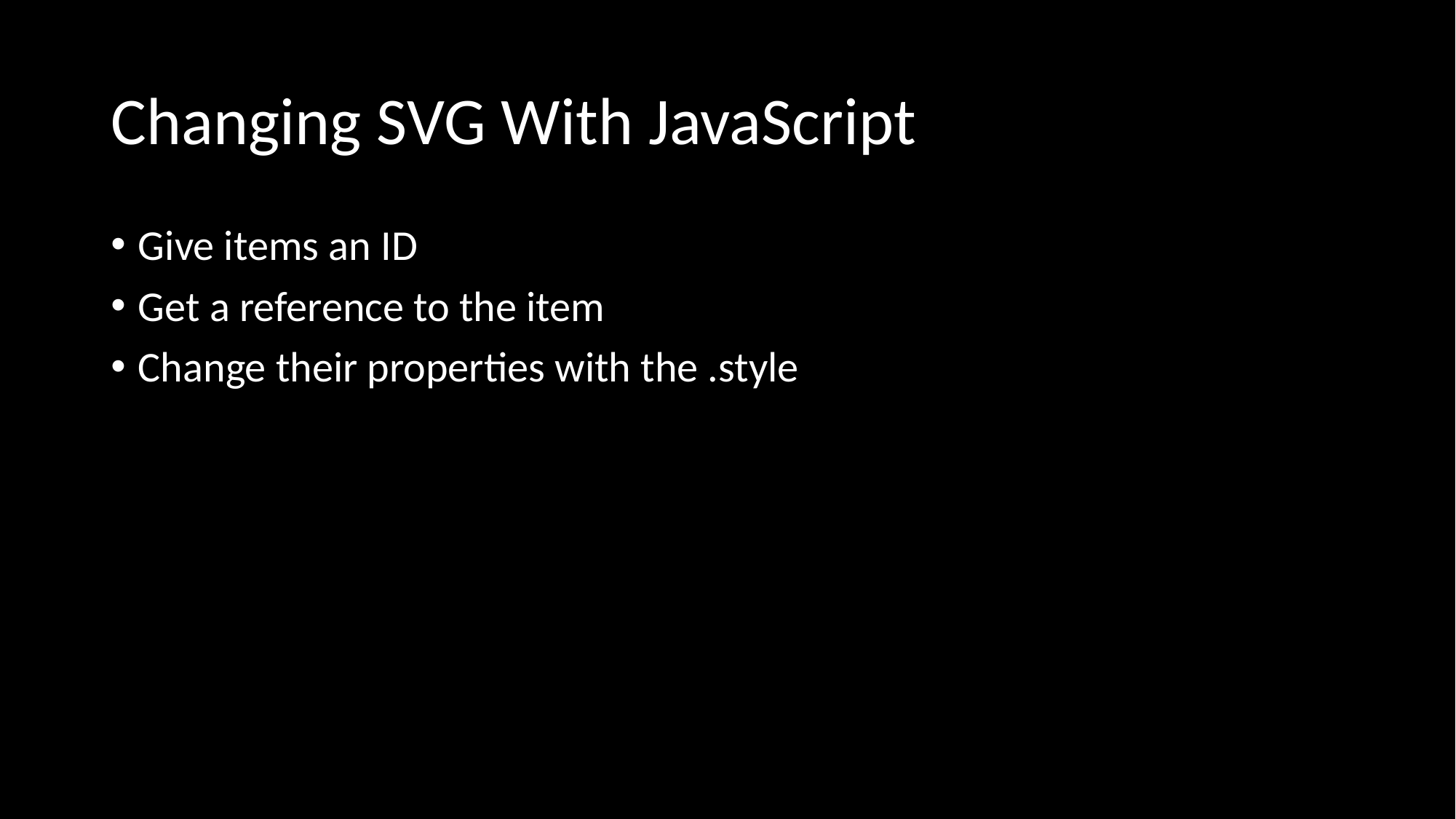

# Changing SVG With JavaScript
Give items an ID
Get a reference to the item
Change their properties with the .style